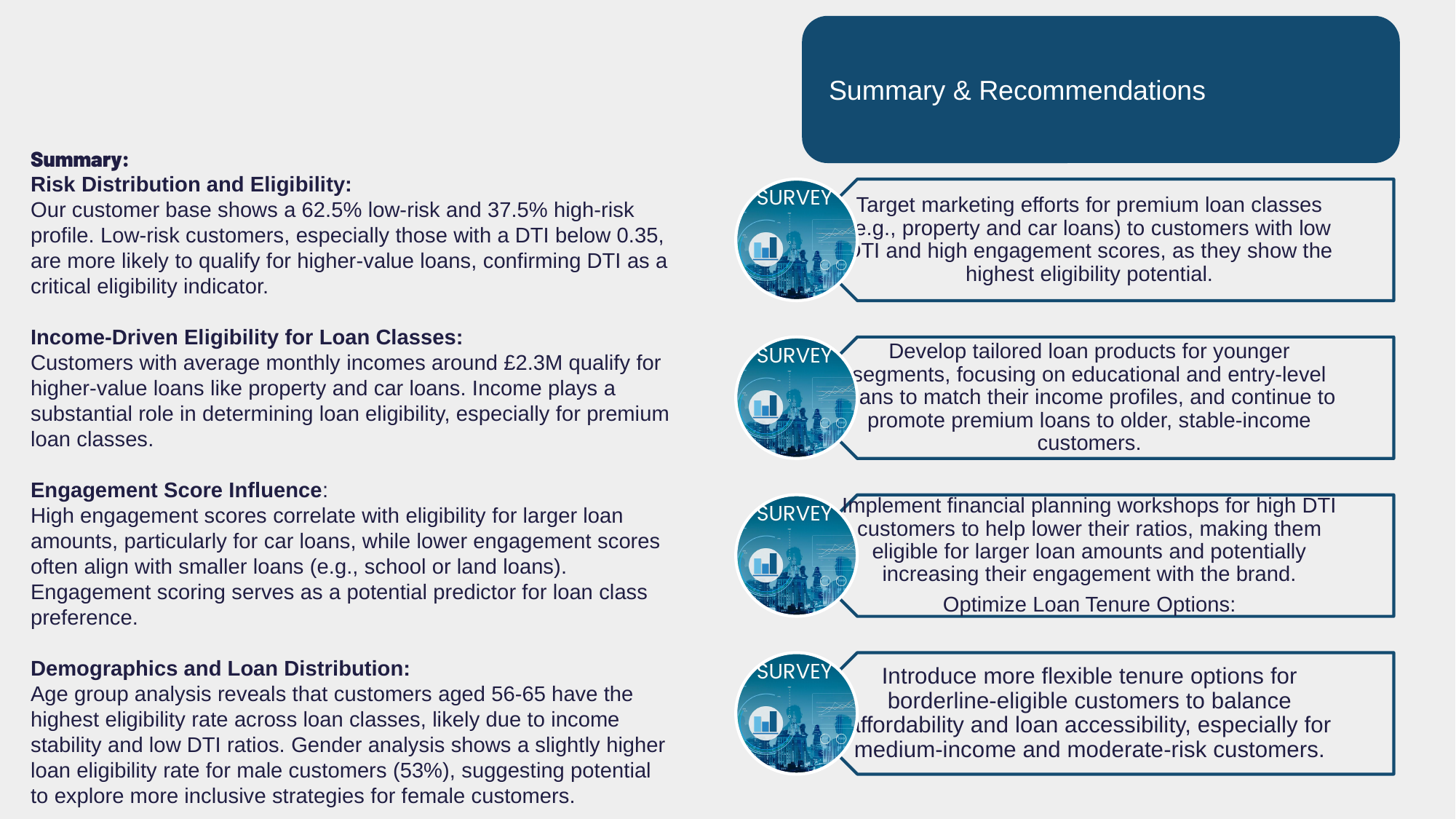

Summary & Recommendations
Summary:
Risk Distribution and Eligibility:
Our customer base shows a 62.5% low-risk and 37.5% high-risk profile. Low-risk customers, especially those with a DTI below 0.35, are more likely to qualify for higher-value loans, confirming DTI as a critical eligibility indicator.

Income-Driven Eligibility for Loan Classes:
Customers with average monthly incomes around £2.3M qualify for higher-value loans like property and car loans. Income plays a substantial role in determining loan eligibility, especially for premium loan classes.

Engagement Score Influence:
High engagement scores correlate with eligibility for larger loan amounts, particularly for car loans, while lower engagement scores often align with smaller loans (e.g., school or land loans). Engagement scoring serves as a potential predictor for loan class preference.

Demographics and Loan Distribution:
Age group analysis reveals that customers aged 56-65 have the highest eligibility rate across loan classes, likely due to income stability and low DTI ratios. Gender analysis shows a slightly higher loan eligibility rate for male customers (53%), suggesting potential to explore more inclusive strategies for female customers.
Target marketing efforts for premium loan classes (e.g., property and car loans) to customers with low DTI and high engagement scores, as they show the highest eligibility potential.
Develop tailored loan products for younger segments, focusing on educational and entry-level loans to match their income profiles, and continue to promote premium loans to older, stable-income customers.
Implement financial planning workshops for high DTI customers to help lower their ratios, making them eligible for larger loan amounts and potentially increasing their engagement with the brand.
Optimize Loan Tenure Options:
Introduce more flexible tenure options for borderline-eligible customers to balance affordability and loan accessibility, especially for medium-income and moderate-risk customers.